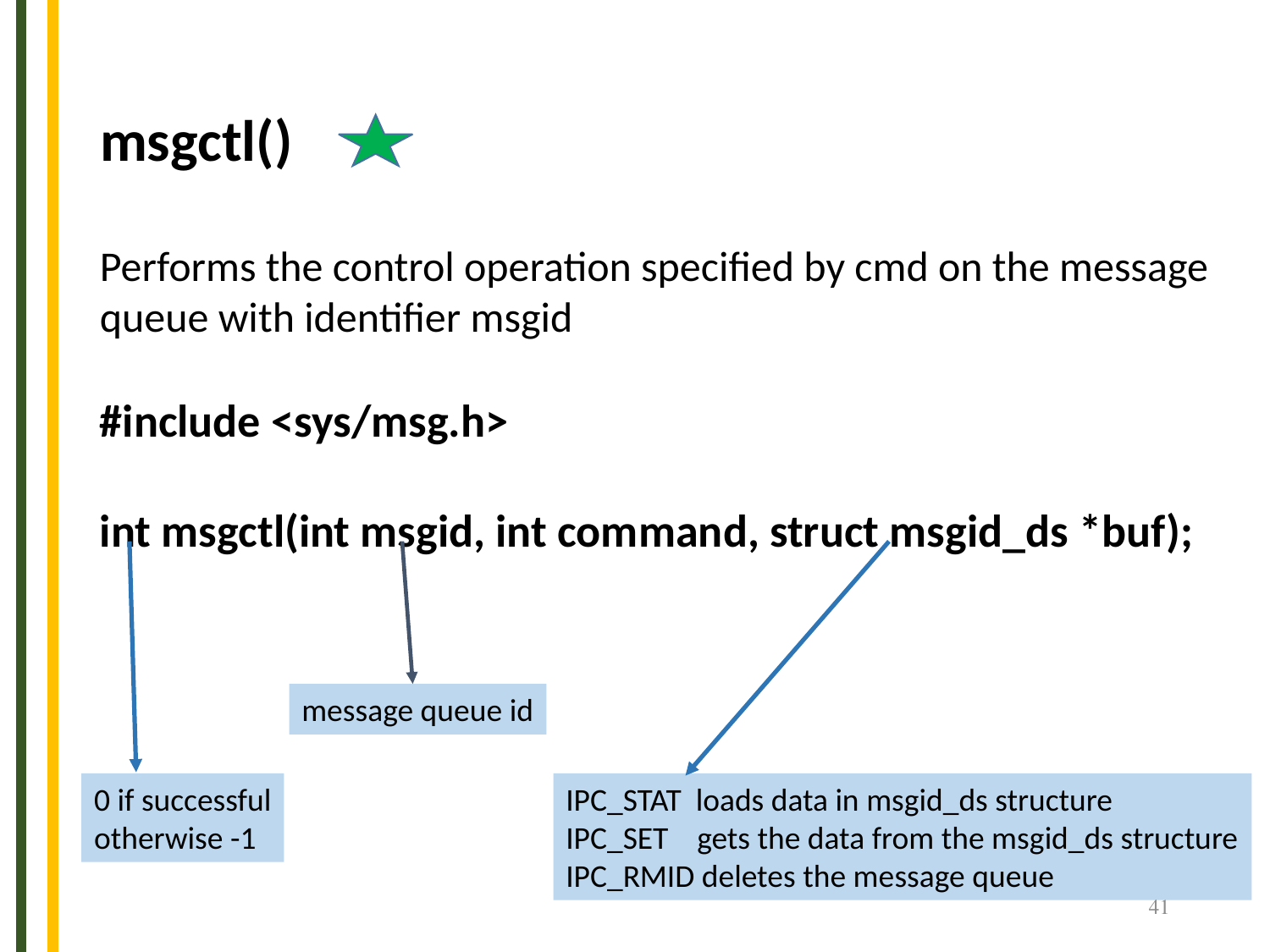

# msgctl()

Performs the control operation specified by cmd on the message
queue with identifier msgid

#include <sys/msg.h>

int msgctl(int msgid, int command, struct msgid_ds *buf);

message queue id
0 if successful
otherwise -1
IPC_STAT  loads data in msgid_ds structure
IPC_SET    gets the data from the msgid_ds structure
IPC_RMID deletes the message queue
41